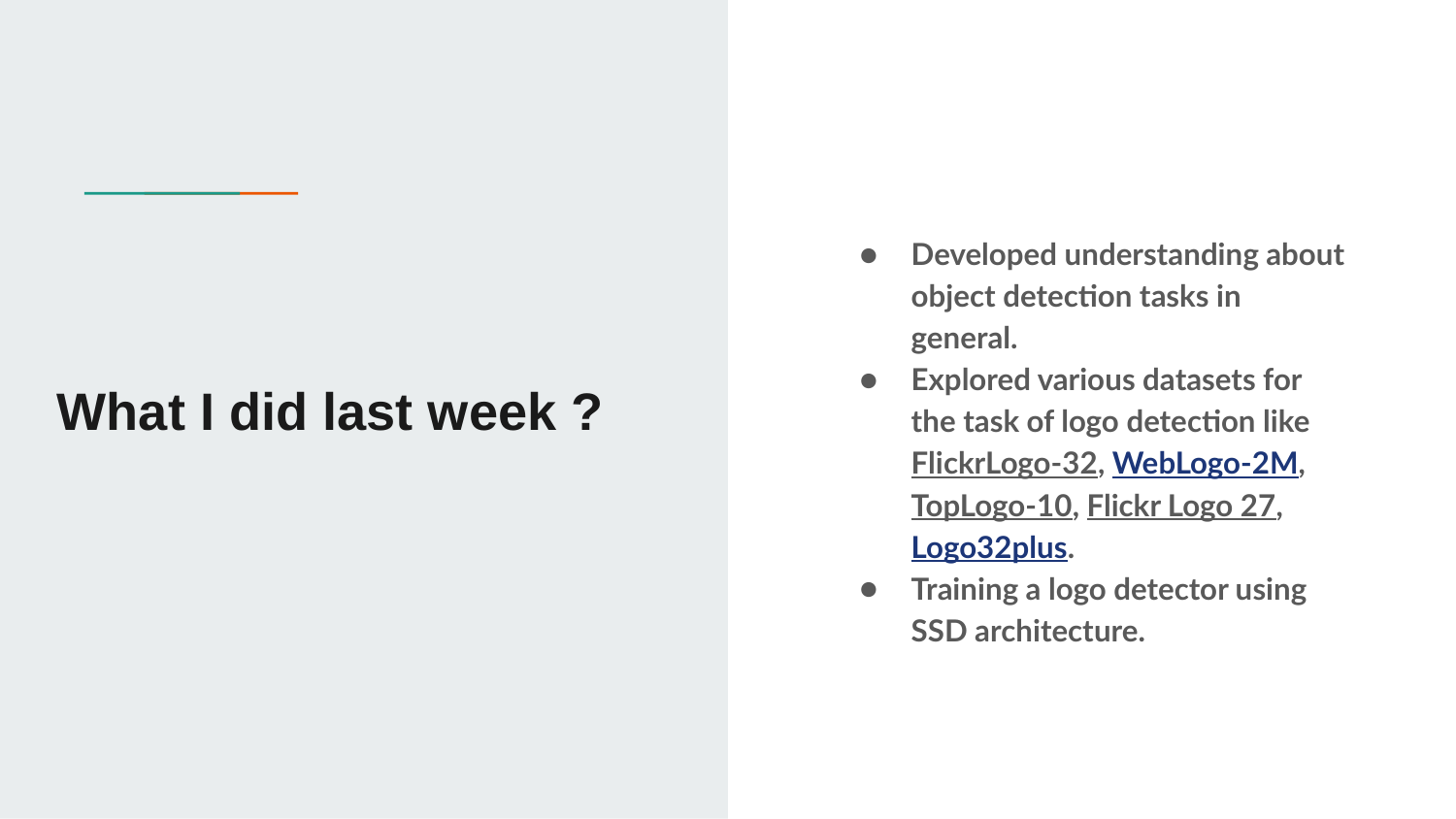

Developed understanding about object detection tasks in general.
Explored various datasets for the task of logo detection like FlickrLogo-32, WebLogo-2M, TopLogo-10, Flickr Logo 27, Logo32plus.
Training a logo detector using SSD architecture.

# What I did last week ?